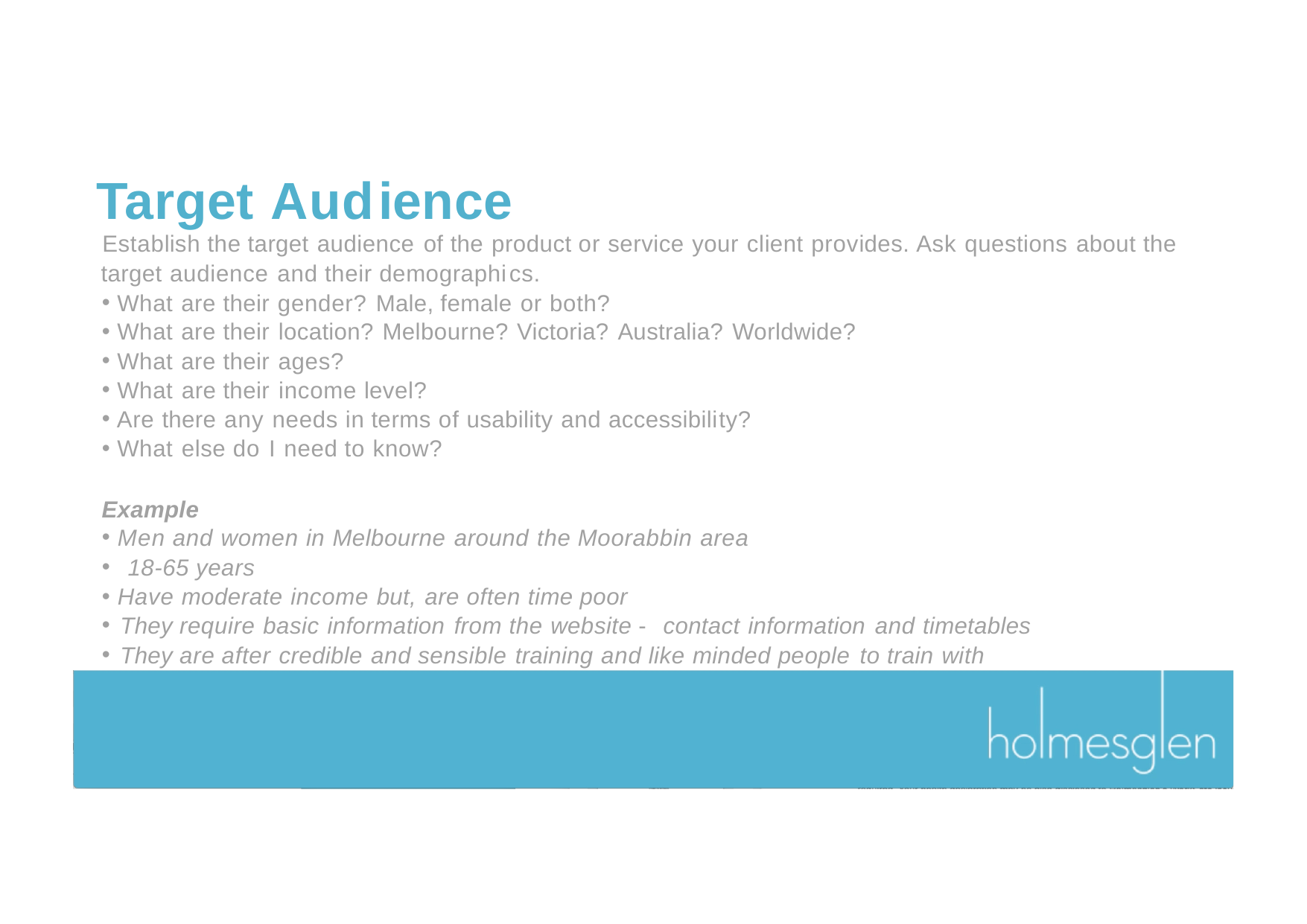

# Target Audience
Establish the target audience of the product or service your client provides. Ask questions about the target audience and their demographics.
What are their gender? Male, female or both?
What are their location? Melbourne? Victoria? Australia? Worldwide?
What are their ages?
What are their income level?
Are there any needs in terms of usability and accessibility?
What else do I need to know?

Example
Men and women in Melbourne around the Moorabbin area
18-65 years
Have moderate income but, are often time poor
They require basic information from the website - contact information and timetables
They are after credible and sensible training and like minded people to train with